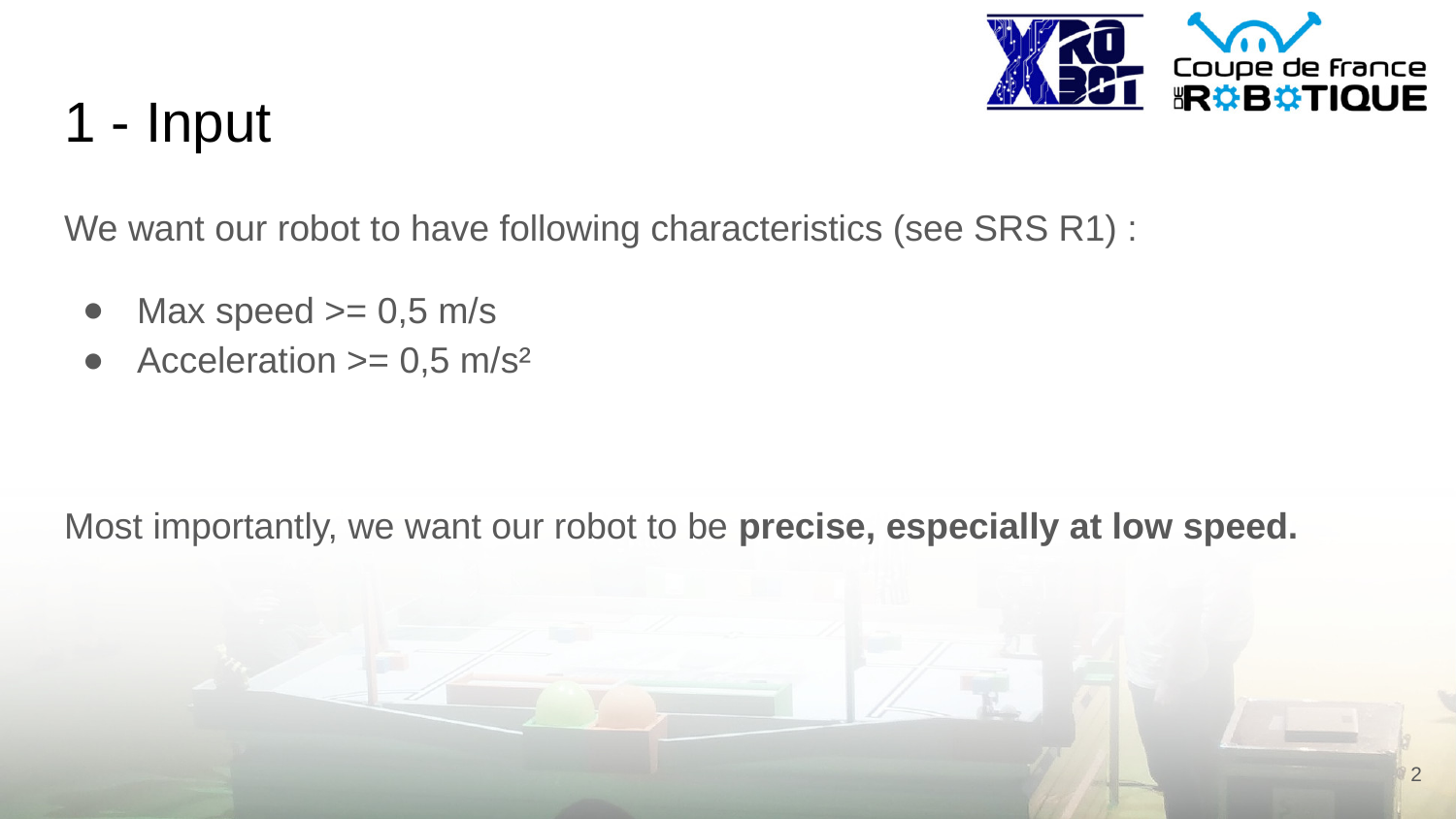

# 1 - Input
We want our robot to have following characteristics (see SRS R1) :
Max speed >= 0,5 m/s
Acceleration >= 0,5 m/s²

Most importantly, we want our robot to be precise, especially at low speed.
2